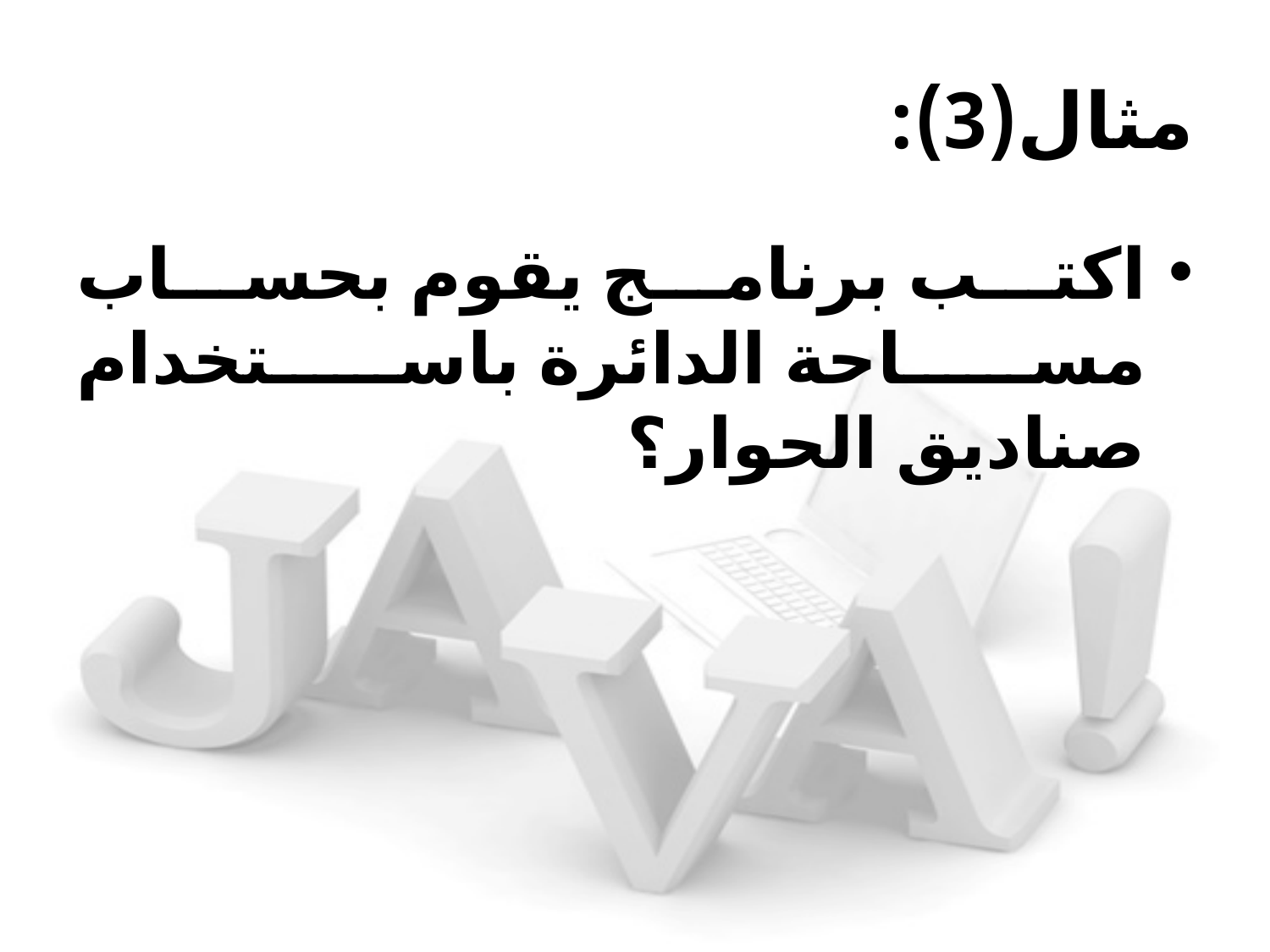

# مثال(3):
اكتب برنامج يقوم بحساب مساحة الدائرة باستخدام صناديق الحوار؟